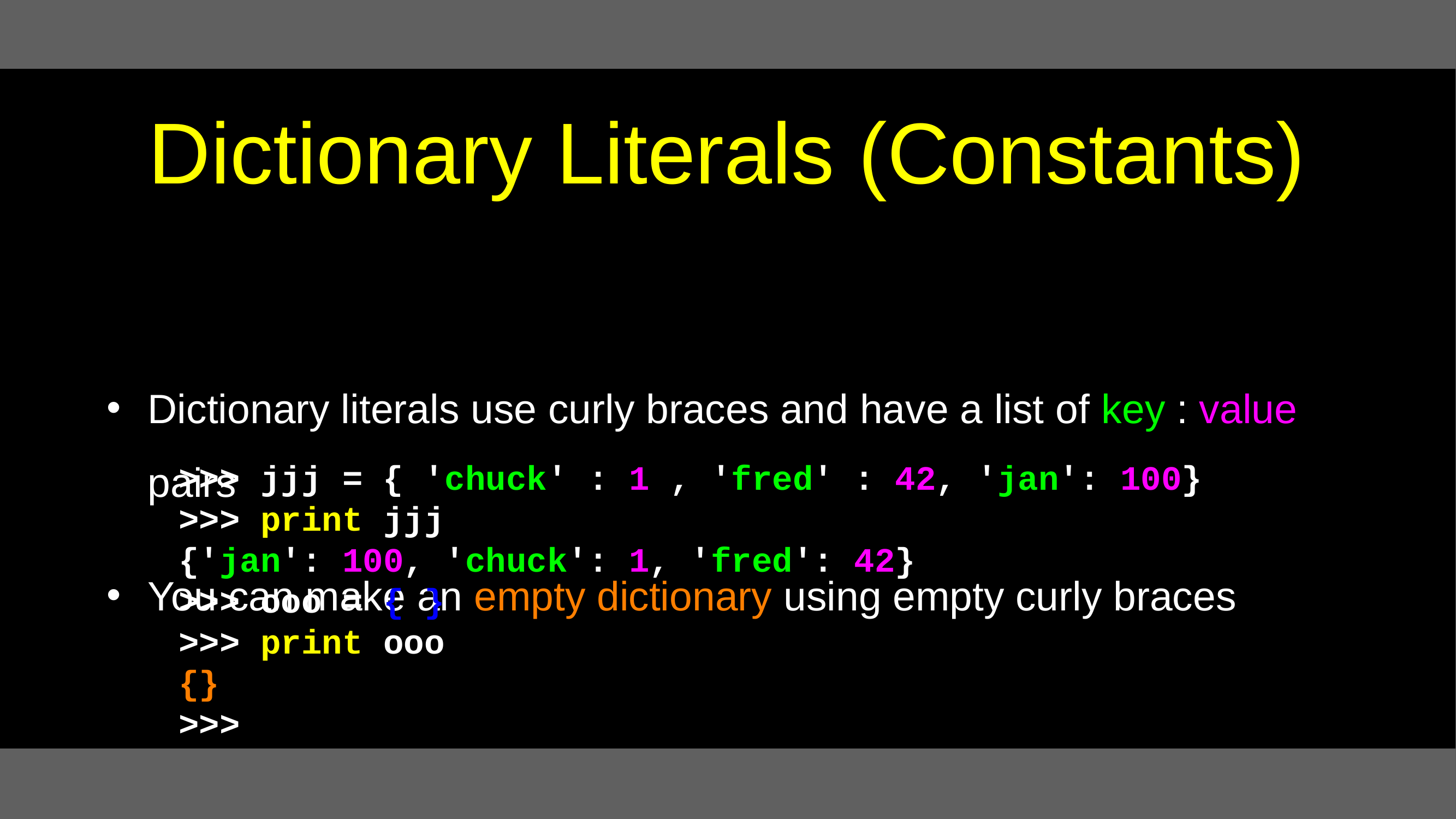

# Dictionary Literals (Constants)
Dictionary literals use curly braces and have a list of key : value pairs
You can make an empty dictionary using empty curly braces
>>> jjj = { 'chuck' : 1 , 'fred' : 42, 'jan': 100}
>>> print jjj
{'jan': 100, 'chuck': 1, 'fred': 42}
>>> ooo = { }
>>> print ooo
{}
>>>